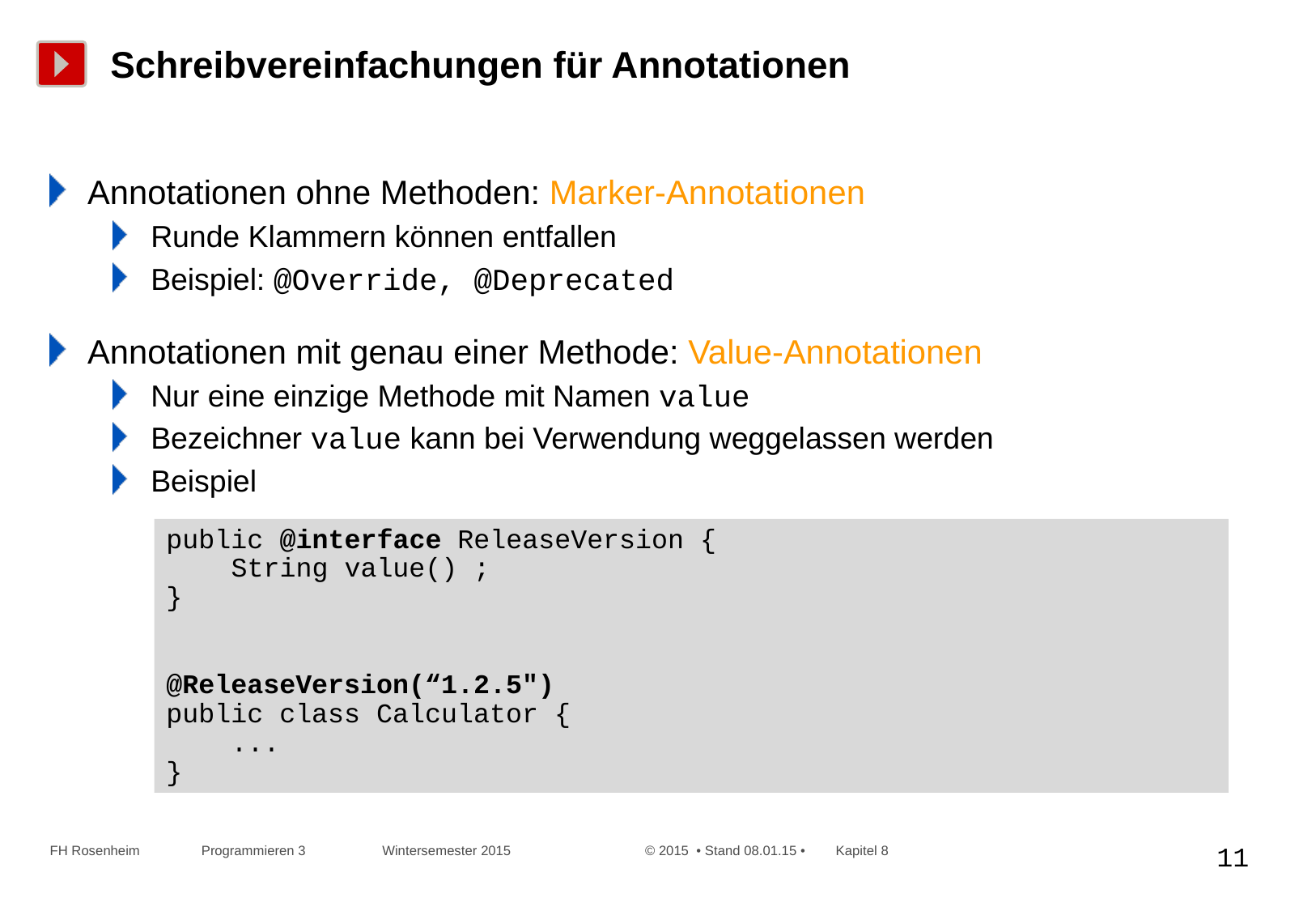

# Schreibvereinfachungen für Annotationen
Annotationen ohne Methoden: Marker-Annotationen
Runde Klammern können entfallen
Beispiel: @Override, @Deprecated
Annotationen mit genau einer Methode: Value-Annotationen
Nur eine einzige Methode mit Namen value
Bezeichner value kann bei Verwendung weggelassen werden
Beispiel
public @interface ReleaseVersion {
    String value() ;
}

@ReleaseVersion(“1.2.5")
public class Calculator {
    ...
}
FH Rosenheim                Programmieren 3                    Wintersemester 2015                                   © 2015  • Stand 08.01.15 •        Kapitel 8